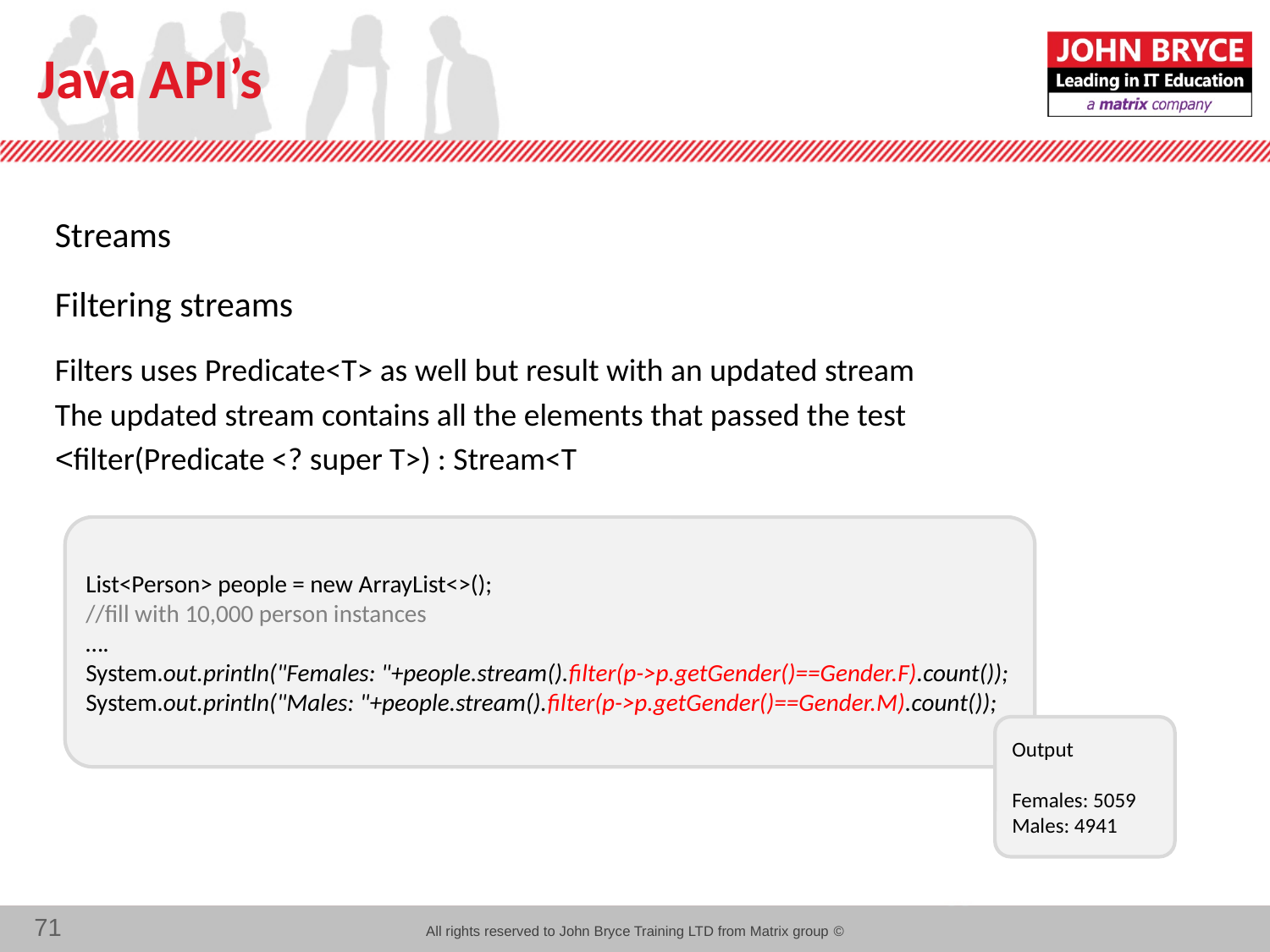

# Java API’s
Streams

Filtering streams

Filters uses Predicate<T> as well but result with an updated stream
The updated stream contains all the elements that passed the test
filter(Predicate <? super T>) : Stream<T>

List<Person> people = new ArrayList<>();
//fill with 10,000 person instances
….
System.out.println("Females: "+people.stream().filter(p->p.getGender()==Gender.F).count());
System.out.println("Males: "+people.stream().filter(p->p.getGender()==Gender.M).count());
Output

Females: 5059
Males: 4941